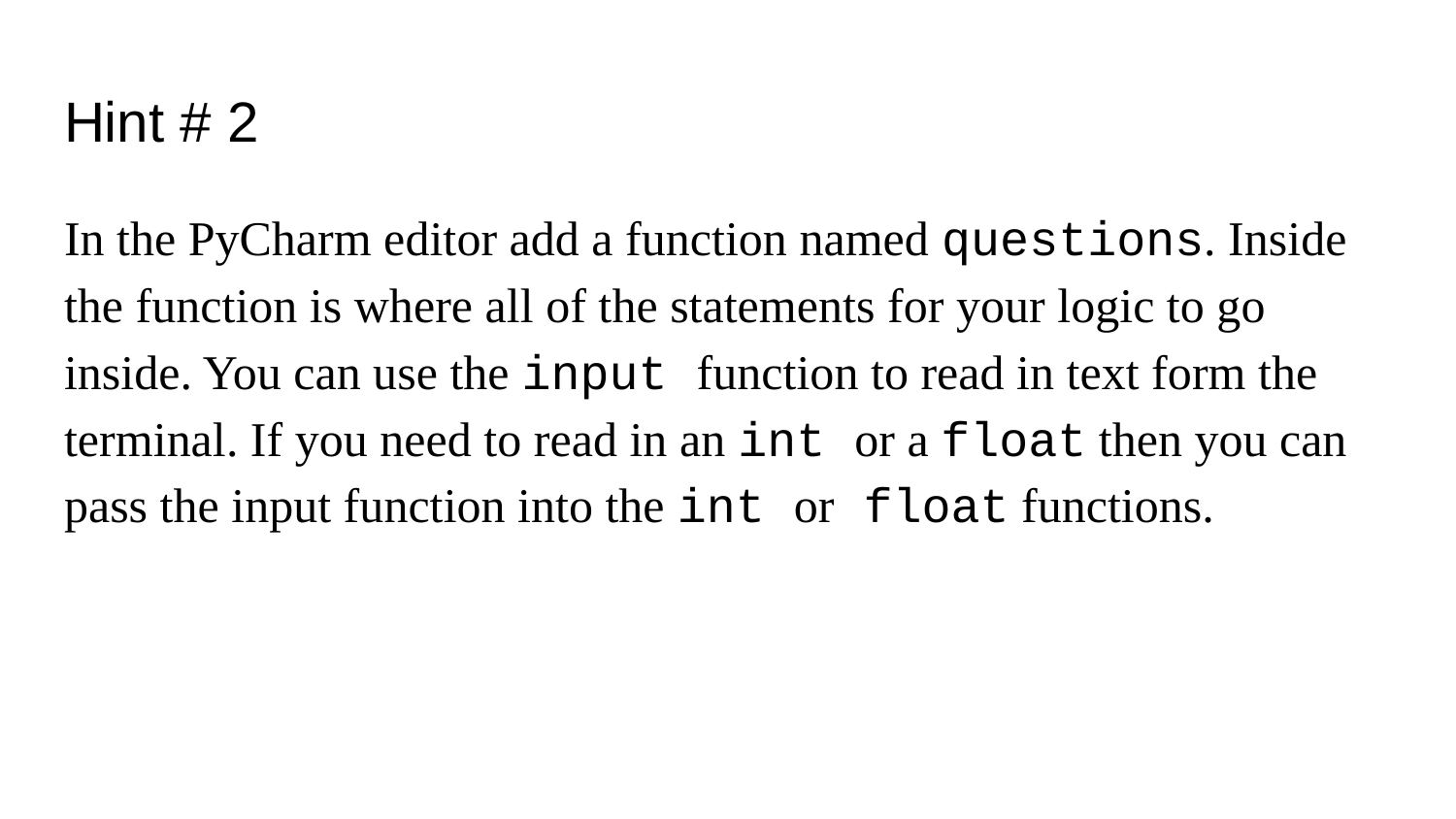

# Hint # 2
In the PyCharm editor add a function named questions. Inside the function is where all of the statements for your logic to go inside. You can use the input function to read in text form the terminal. If you need to read in an int or a float then you can pass the input function into the int or float functions.